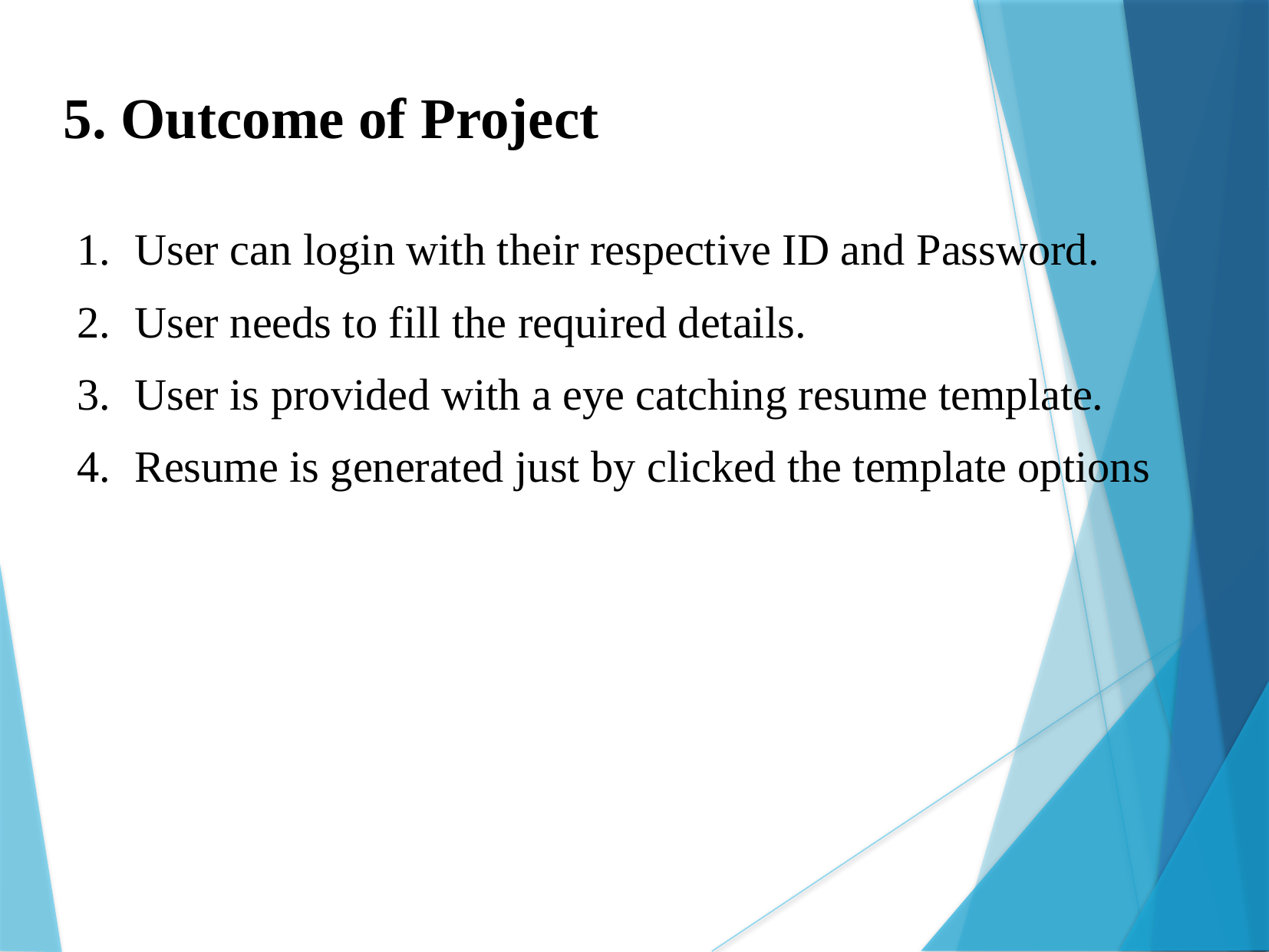

5. Outcome of Project
User can login with their respective ID and Password.
User needs to fill the required details.
User is provided with a eye catching resume template.
Resume is generated just by clicked the template options